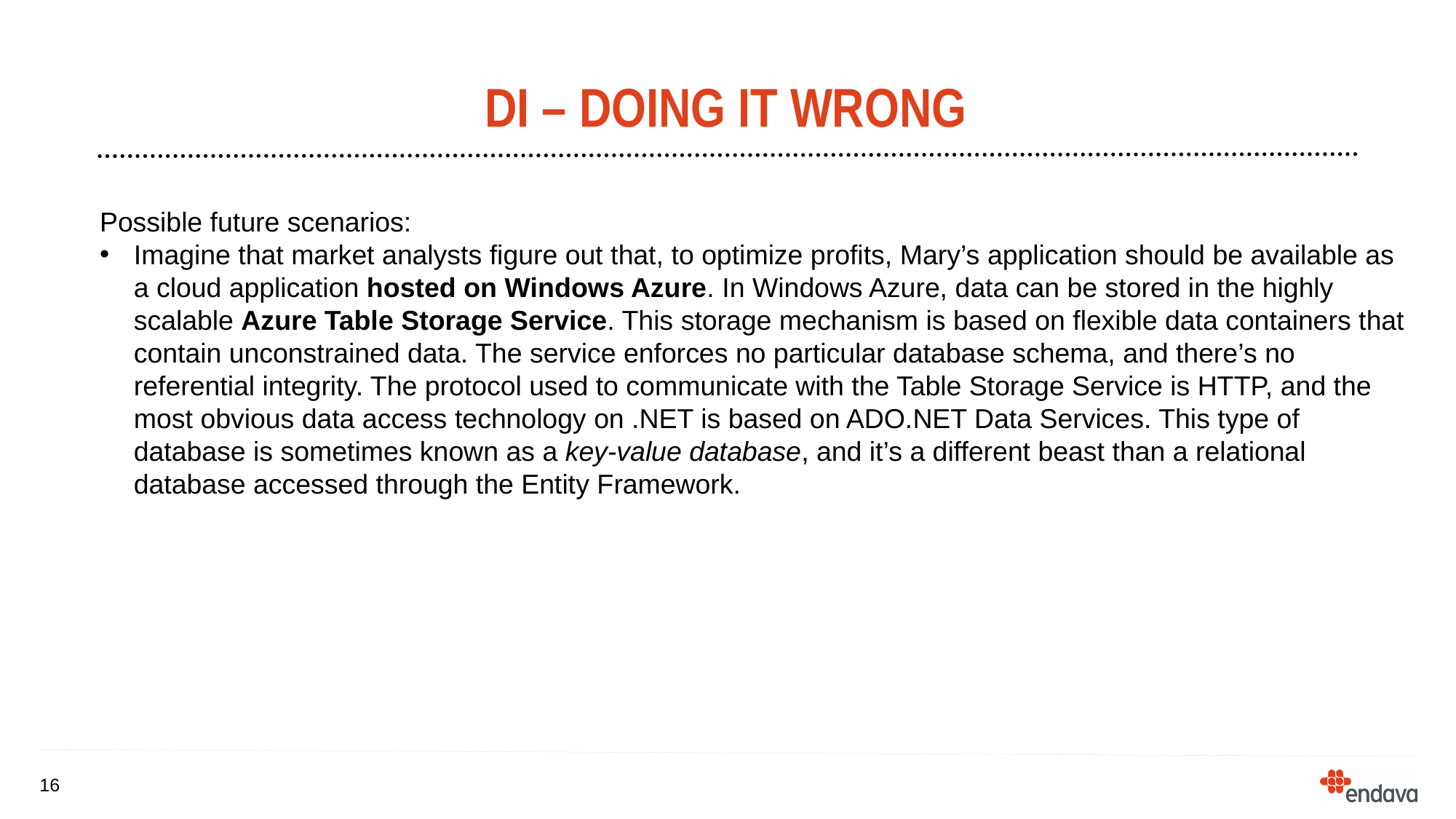

# DI – doing it wrong
Possible future scenarios:
Imagine that market analysts figure out that, to optimize profits, Mary’s application should be available as a cloud application hosted on Windows Azure. In Windows Azure, data can be stored in the highly scalable Azure Table Storage Service. This storage mechanism is based on flexible data containers that contain unconstrained data. The service enforces no particular database schema, and there’s no referential integrity. The protocol used to communicate with the Table Storage Service is HTTP, and the most obvious data access technology on .NET is based on ADO.NET Data Services. This type of database is sometimes known as a key-value database, and it’s a different beast than a relational database accessed through the Entity Framework.